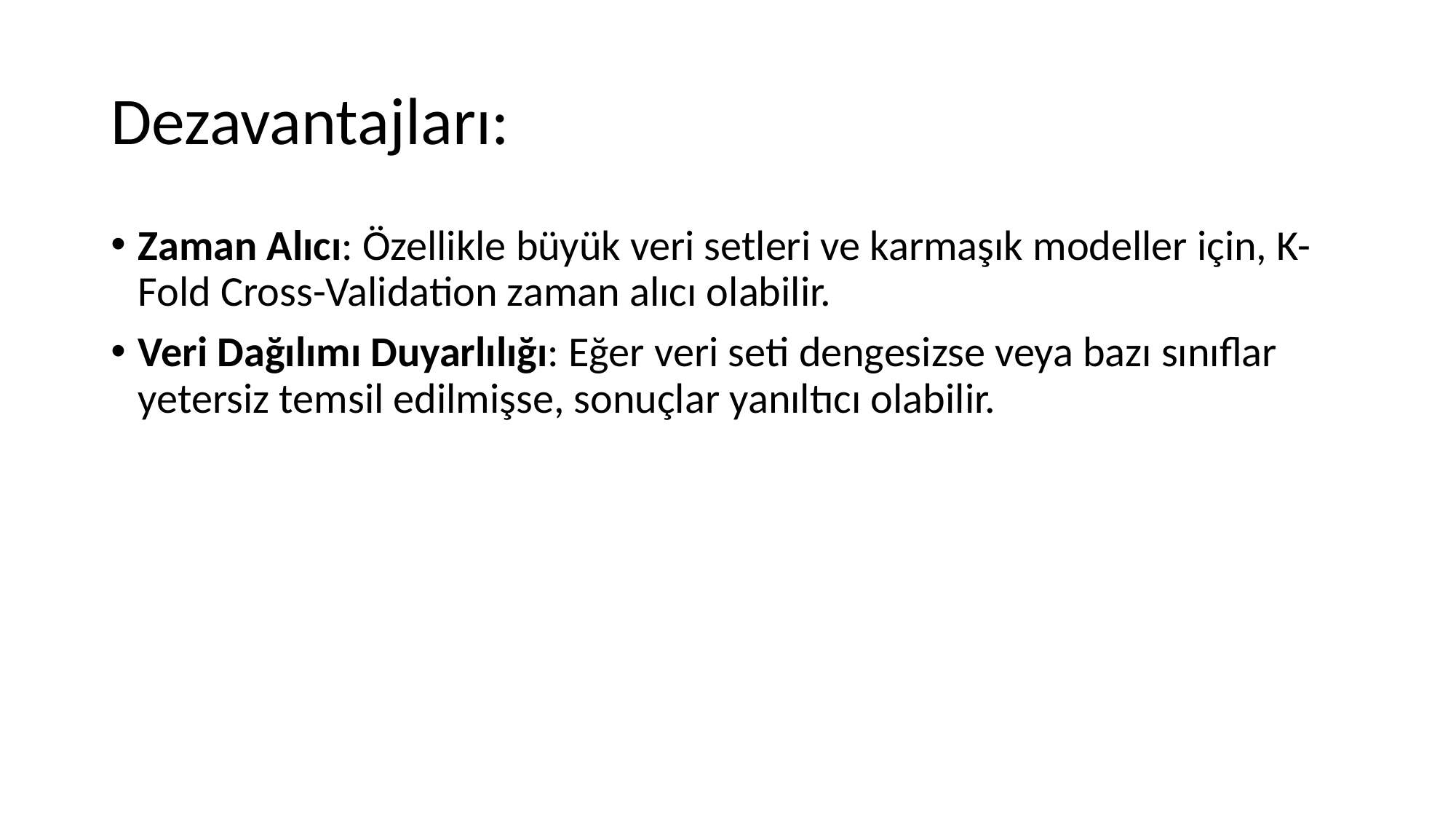

# Dezavantajları:
Zaman Alıcı: Özellikle büyük veri setleri ve karmaşık modeller için, K-Fold Cross-Validation zaman alıcı olabilir.
Veri Dağılımı Duyarlılığı: Eğer veri seti dengesizse veya bazı sınıflar yetersiz temsil edilmişse, sonuçlar yanıltıcı olabilir.